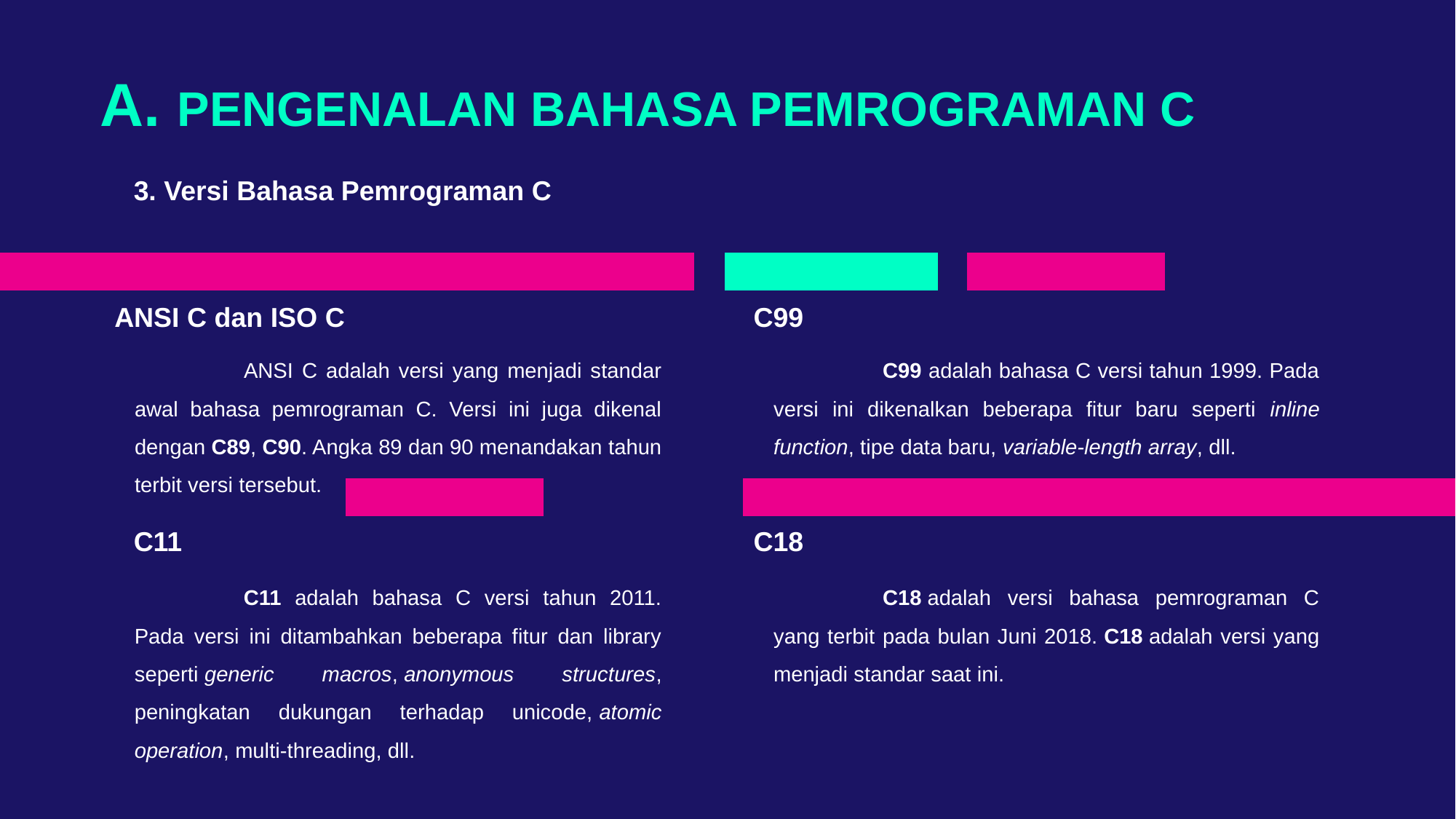

A. PENGENALAN BAHASA PEMROGRAMAN C
3. Versi Bahasa Pemrograman C
C99
# ANSI C dan ISO C
	ANSI C adalah versi yang menjadi standar awal bahasa pemrograman C. Versi ini juga dikenal dengan C89, C90. Angka 89 dan 90 menandakan tahun terbit versi tersebut.
	C99 adalah bahasa C versi tahun 1999. Pada versi ini dikenalkan beberapa fitur baru seperti inline function, tipe data baru, variable-length array, dll.
C11
C18
	C11 adalah bahasa C versi tahun 2011. Pada versi ini ditambahkan beberapa fitur dan library seperti generic macros, anonymous structures, peningkatan dukungan terhadap unicode, atomic operation, multi-threading, dll.
	C18 adalah versi bahasa pemrograman C yang terbit pada bulan Juni 2018. C18 adalah versi yang menjadi standar saat ini.